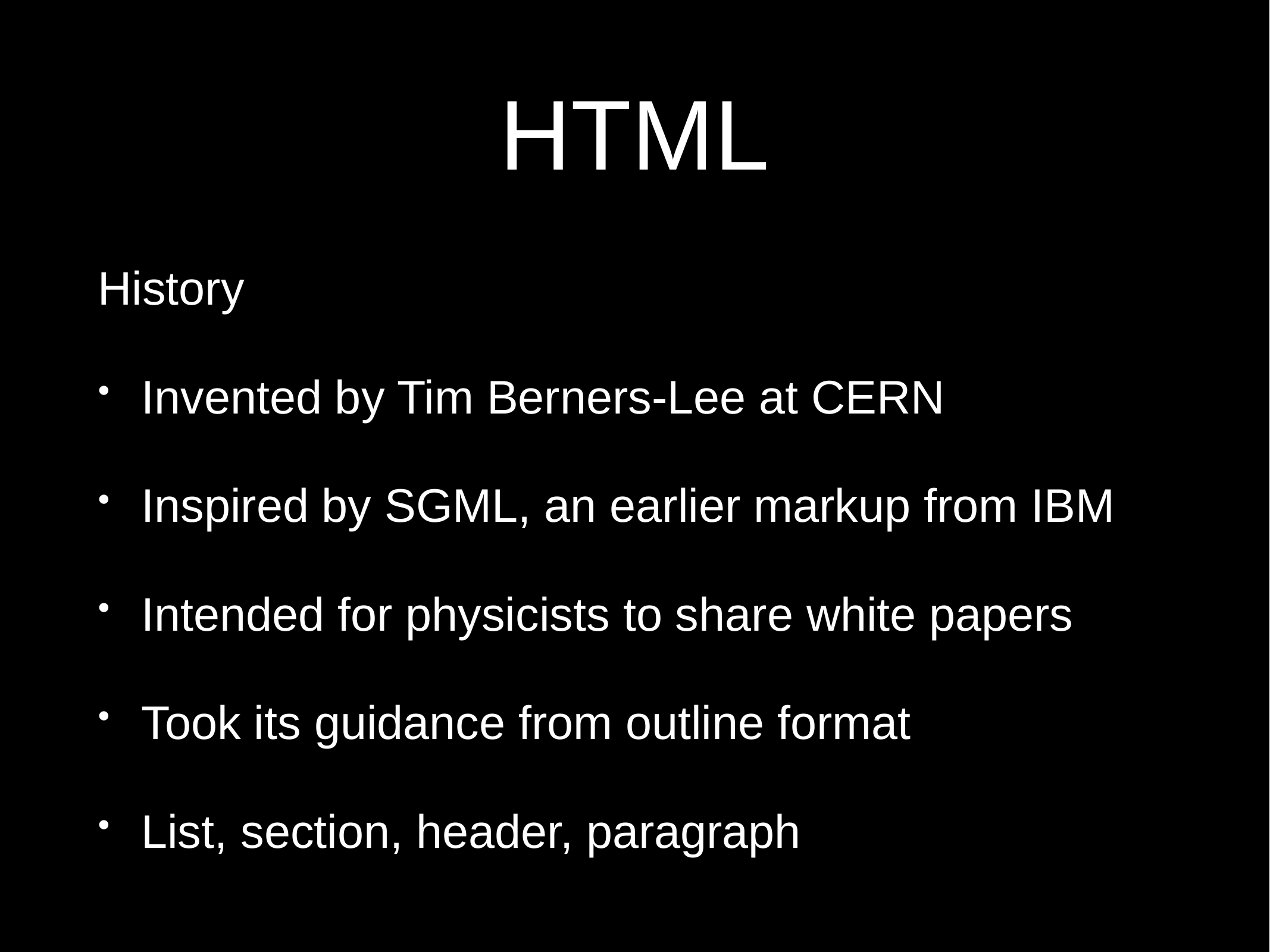

# HTML
History
Invented by Tim Berners-Lee at CERN
Inspired by SGML, an earlier markup from IBM
Intended for physicists to share white papers
Took its guidance from outline format
List, section, header, paragraph